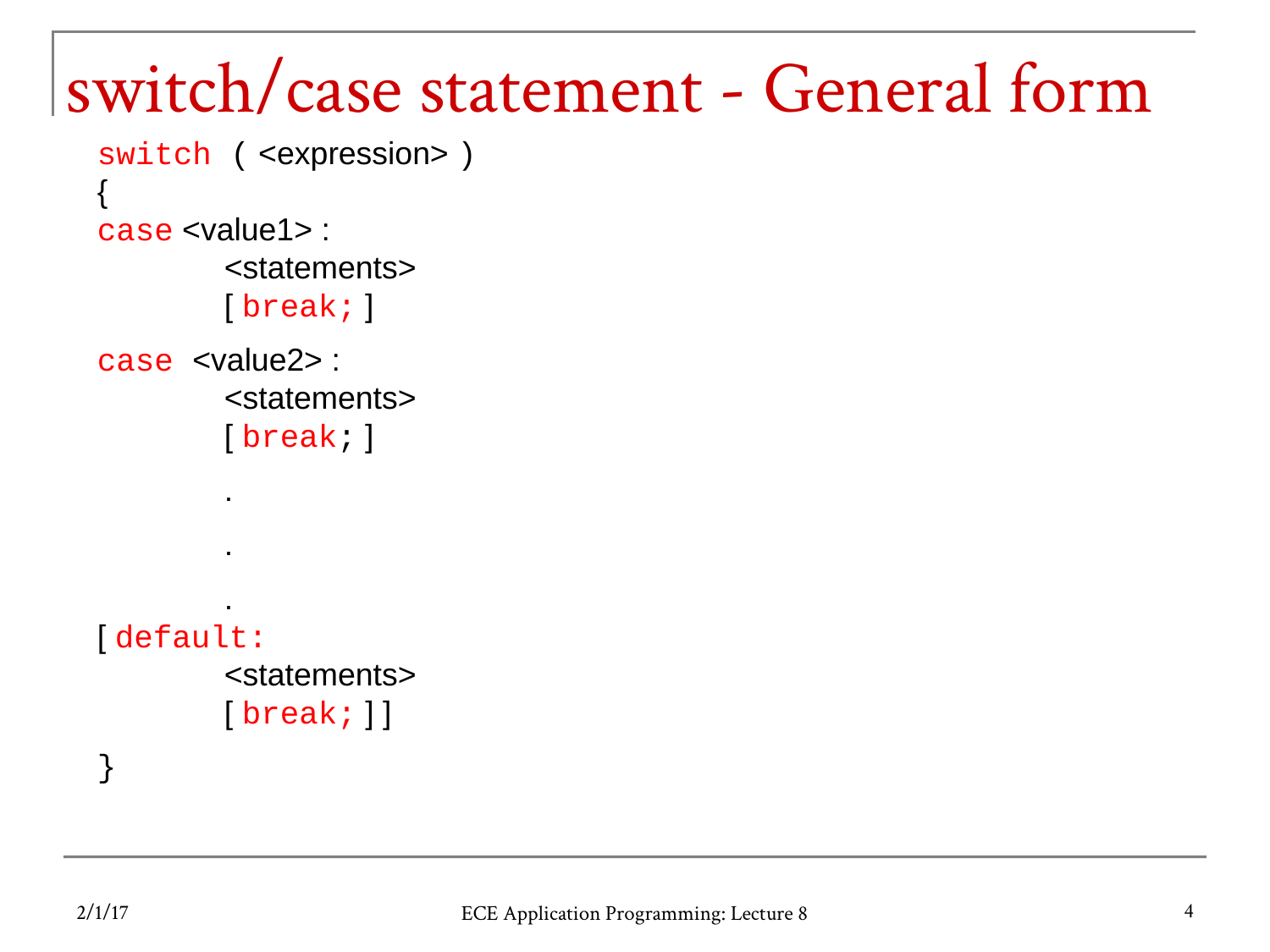

# switch/case statement - General form
switch ( <expression> )
{
case <value1> :
	<statements>
	[ break; ]
case <value2> :
	<statements>
	[ break; ]
	.
	.
	.
[ default:
	<statements>
	[ break; ] ]
}
2/1/17
4
ECE Application Programming: Lecture 8